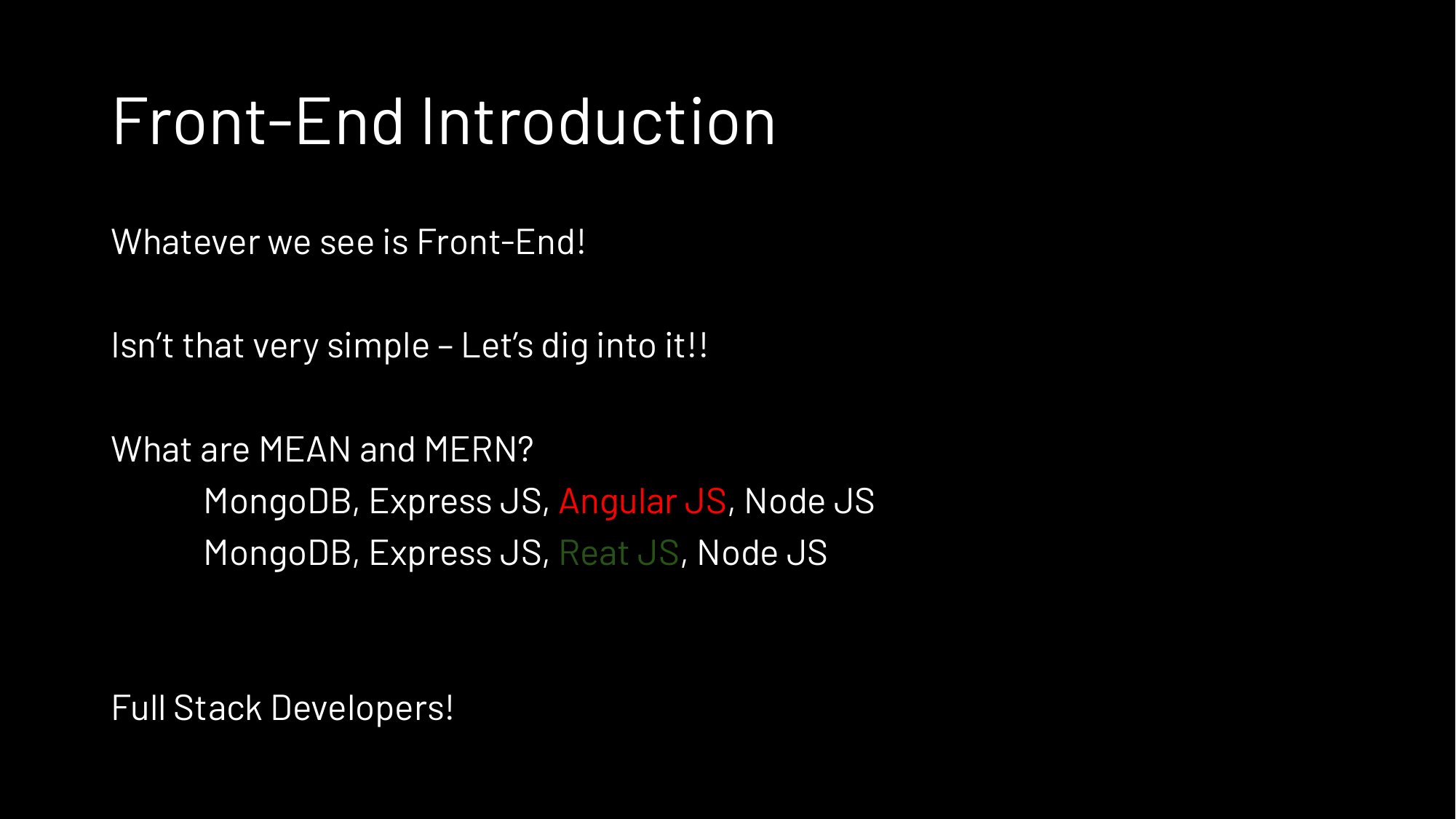

# Front-End Introduction
Whatever we see is Front-End!

Isn’t that very simple – Let’s dig into it!!

What are MEAN and MERN?
	MongoDB, Express JS, Angular JS, Node JS
	MongoDB, Express JS, Reat JS, Node JS

Full Stack Developers!